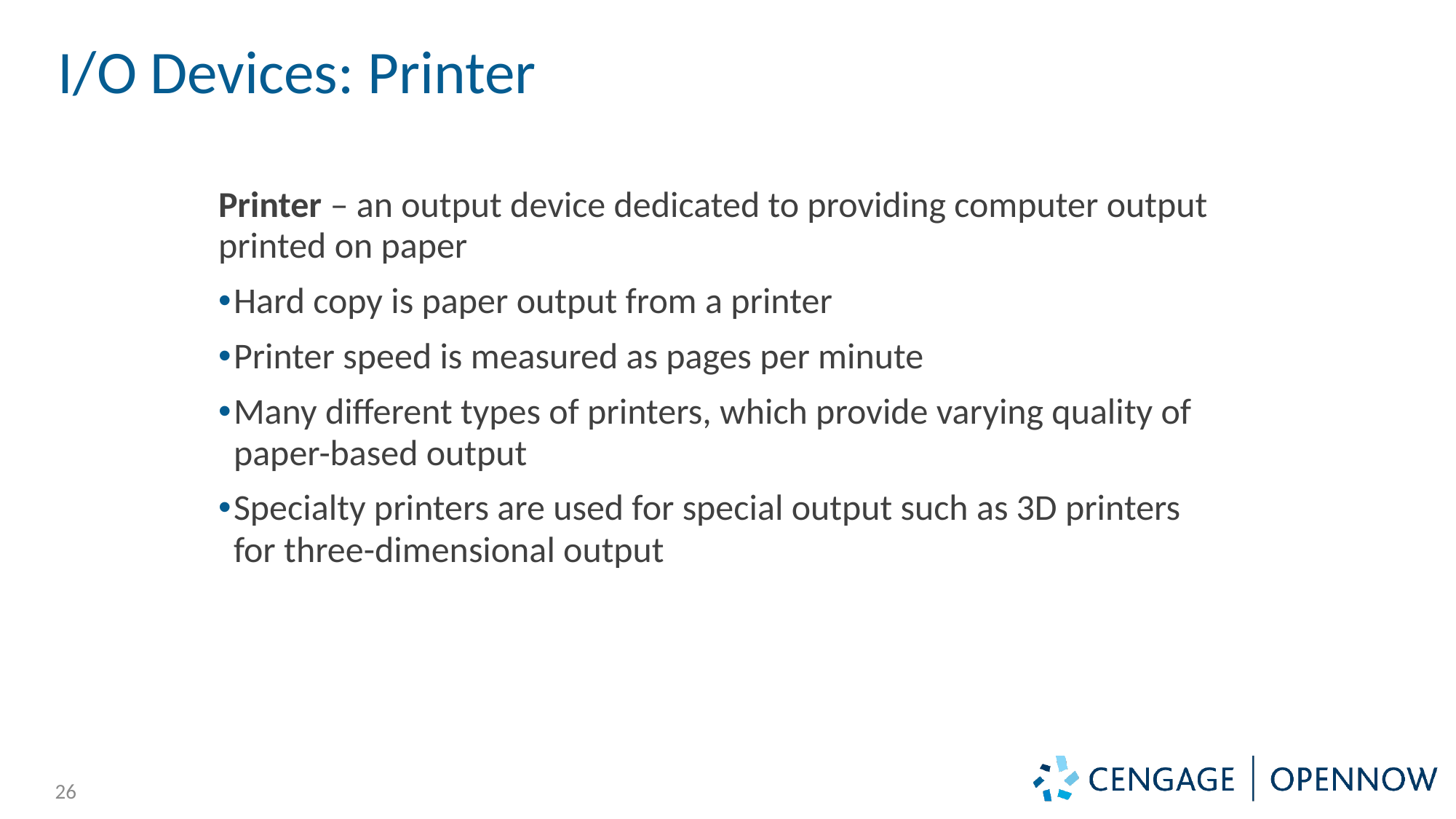

# I/O Devices: Printer
Printer – an output device dedicated to providing computer output printed on paper
Hard copy is paper output from a printer
Printer speed is measured as pages per minute
Many different types of printers, which provide varying quality of paper-based output
Specialty printers are used for special output such as 3D printers for three-dimensional output